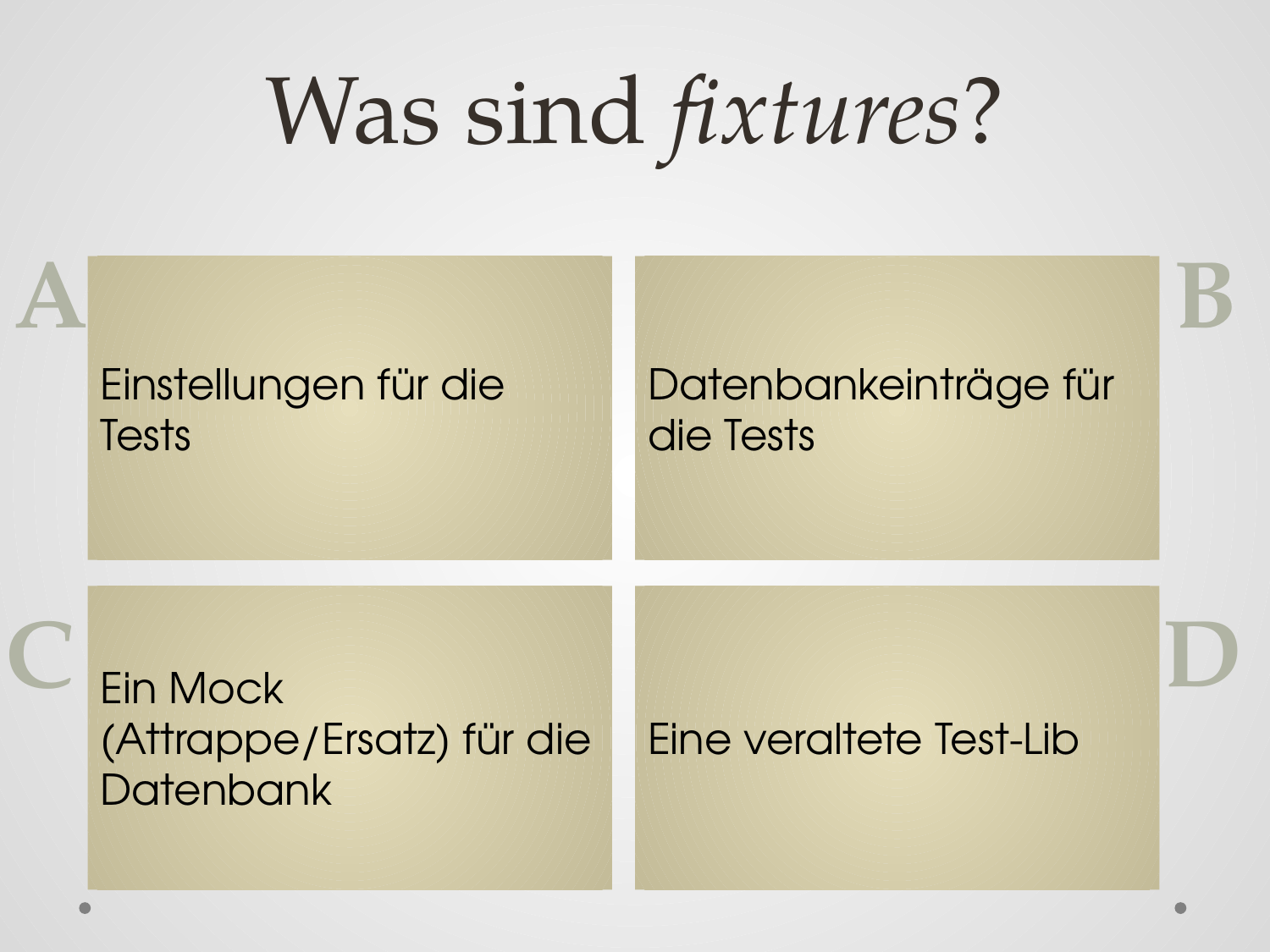

# Was sind fixtures?
Einstellungen für die Tests
Datenbankeinträge für die Tests
Ein Mock (Attrappe/Ersatz) für die Datenbank
Eine veraltete Test-Lib